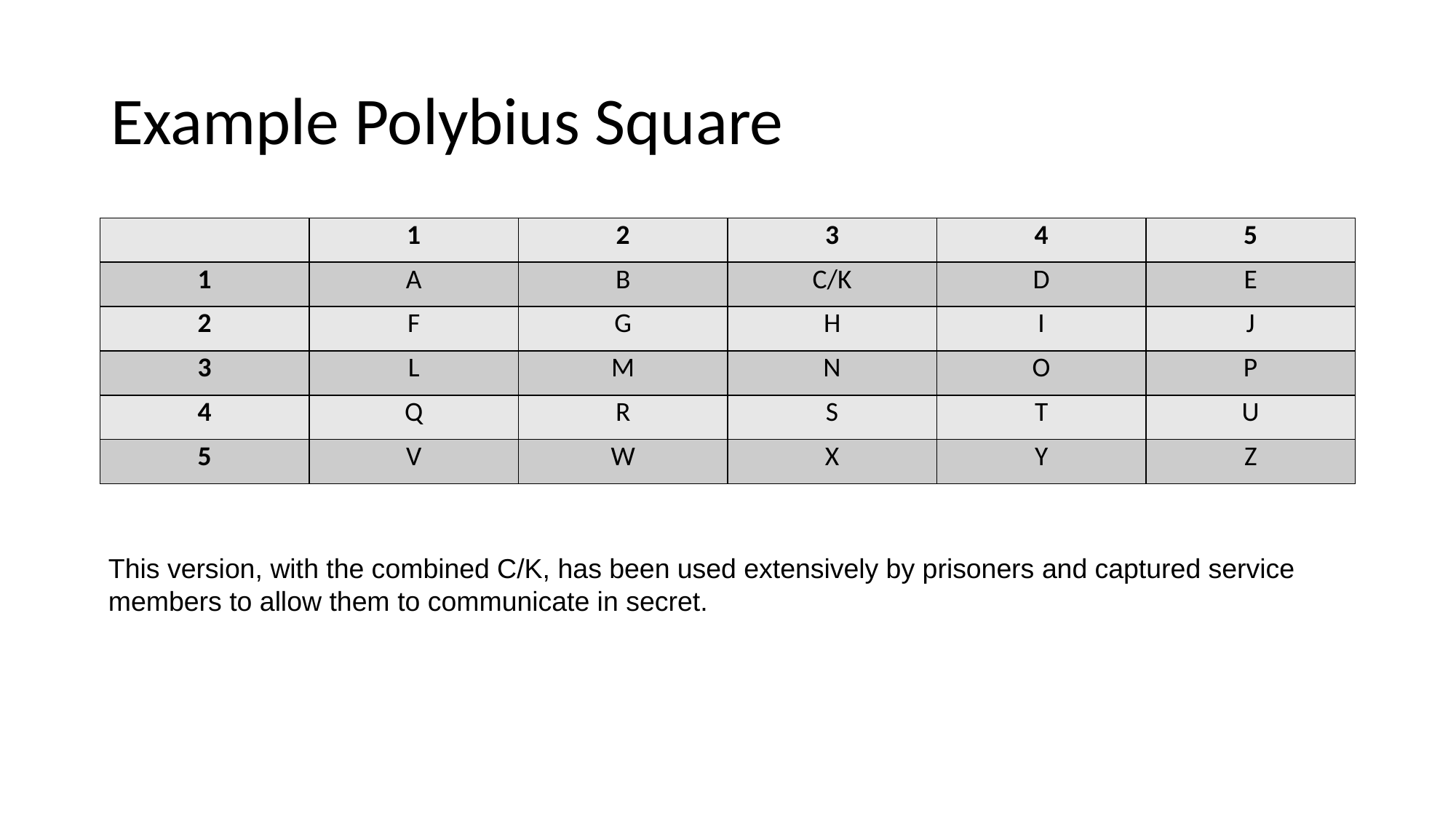

Example Polybius Square
|  | 1 | 2 | 3 | 4 | 5 |
| --- | --- | --- | --- | --- | --- |
| 1 | A | B | C/K | D | E |
| 2 | F | G | H | I | J |
| 3 | L | M | N | O | P |
| 4 | Q | R | S | T | U |
| 5 | V | W | X | Y | Z |
This version, with the combined C/K, has been used extensively by prisoners and captured service members to allow them to communicate in secret.